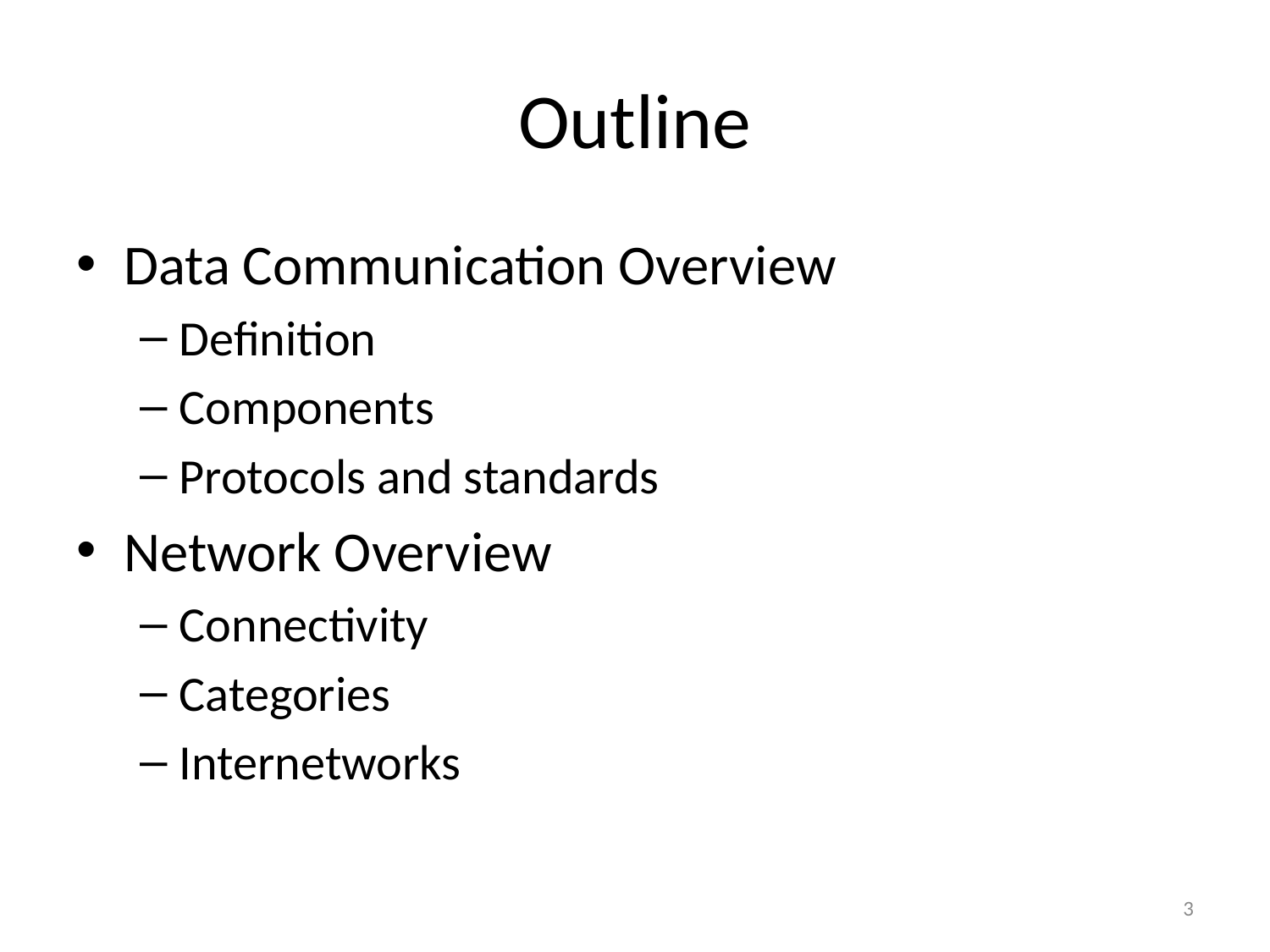

# Outline
Data Communication Overview
Definition
Components
Protocols and standards
Network Overview
Connectivity
Categories
Internetworks

3